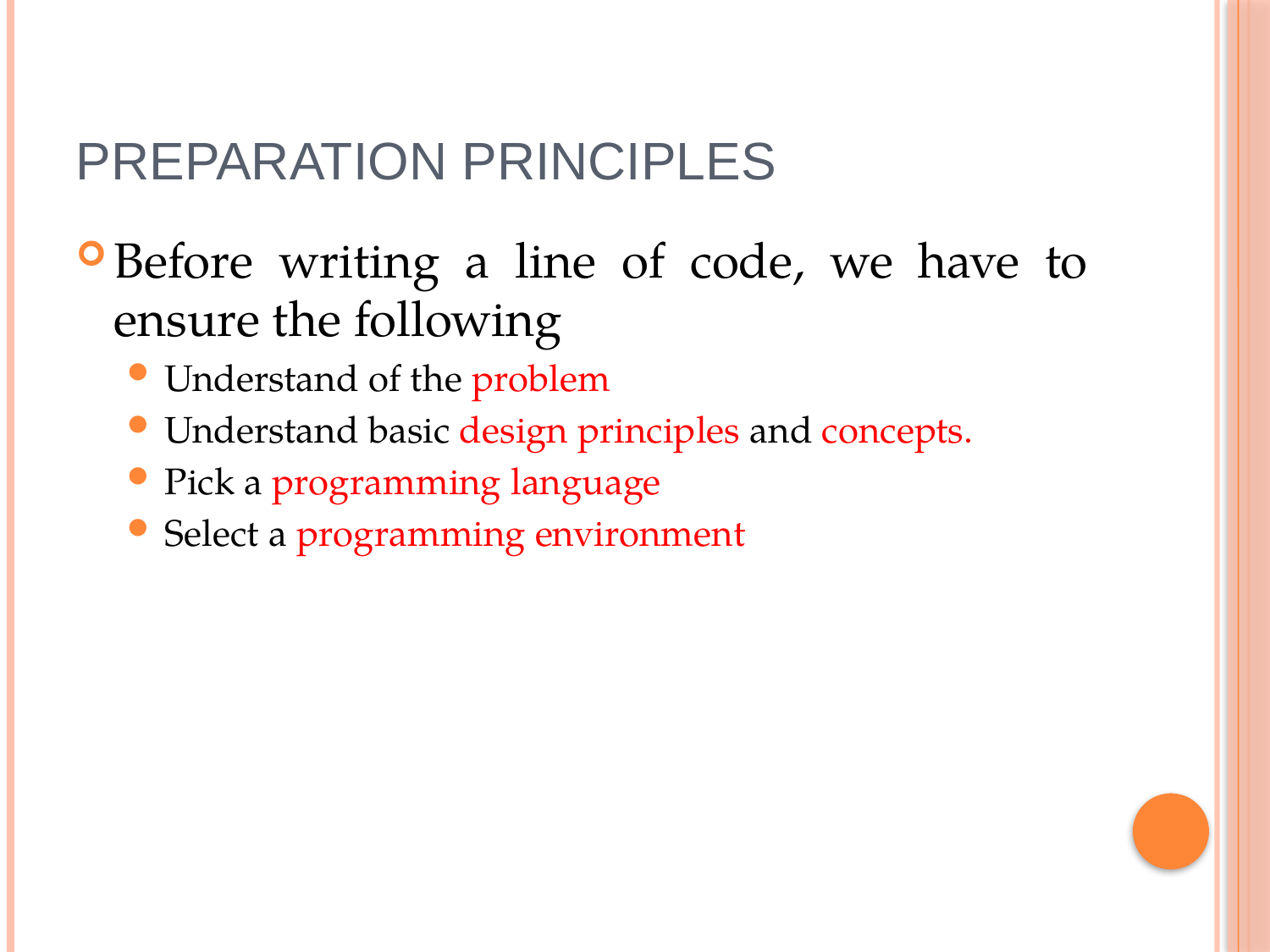

# Preparation principles
Before writing a line of code, we have to ensure the following
Understand of the problem
Understand basic design principles and concepts.
Pick a programming language
Select a programming environment